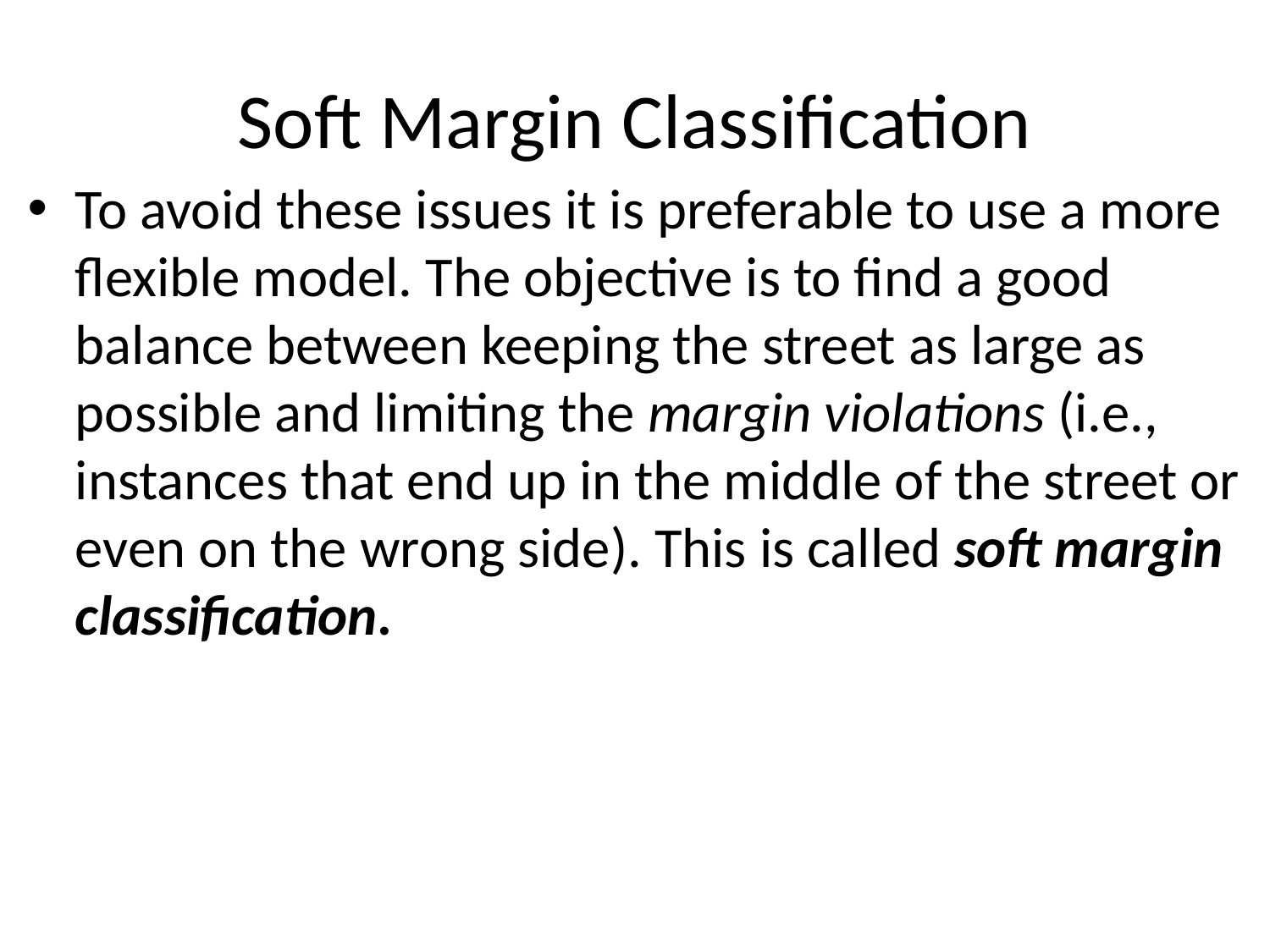

# Soft Margin Classification
To avoid these issues it is preferable to use a more flexible model. The objective is to find a good balance between keeping the street as large as possible and limiting the margin violations (i.e., instances that end up in the middle of the street or even on the wrong side). This is called soft margin classification.